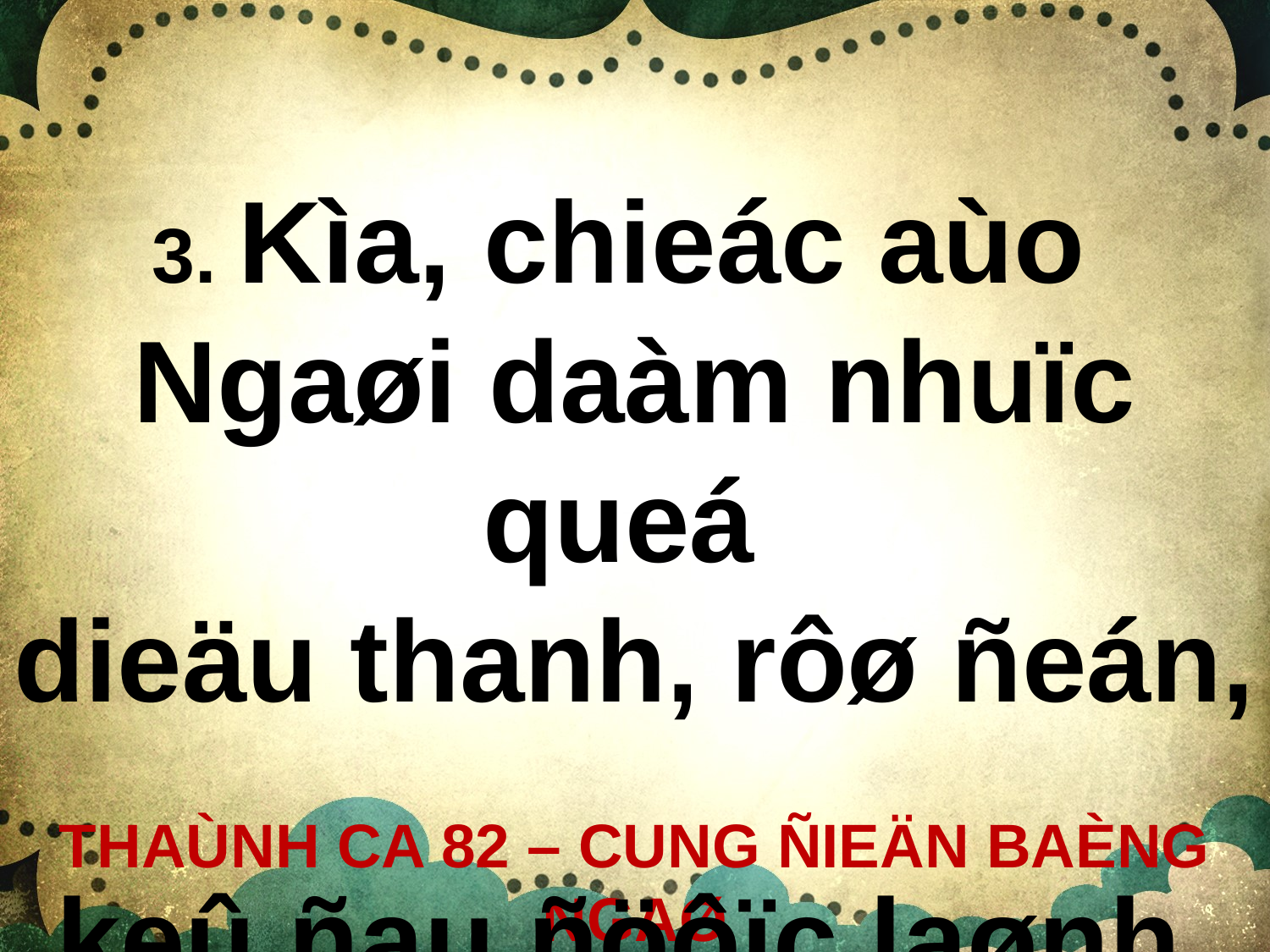

3. Kìa, chieác aùo
Ngaøi daàm nhuïc queá
dieäu thanh, rôø ñeán,
keû ñau ñöôïc laønh.
THAÙNH CA 82 – CUNG ÑIEÄN BAÈNG NGAØ